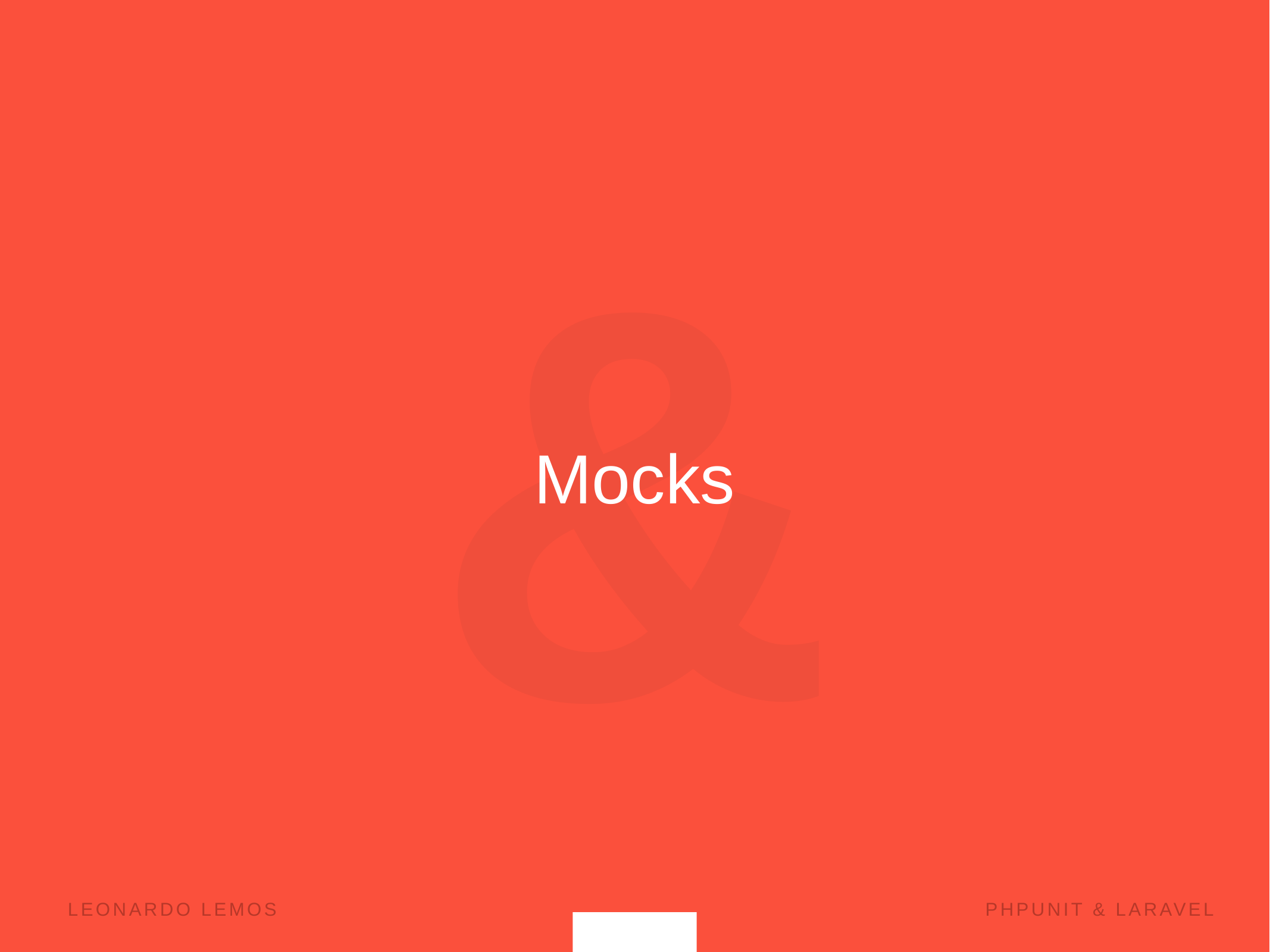

&
Mocks
LEONARDO LEMOS
PHPUNIT & LARAVEL